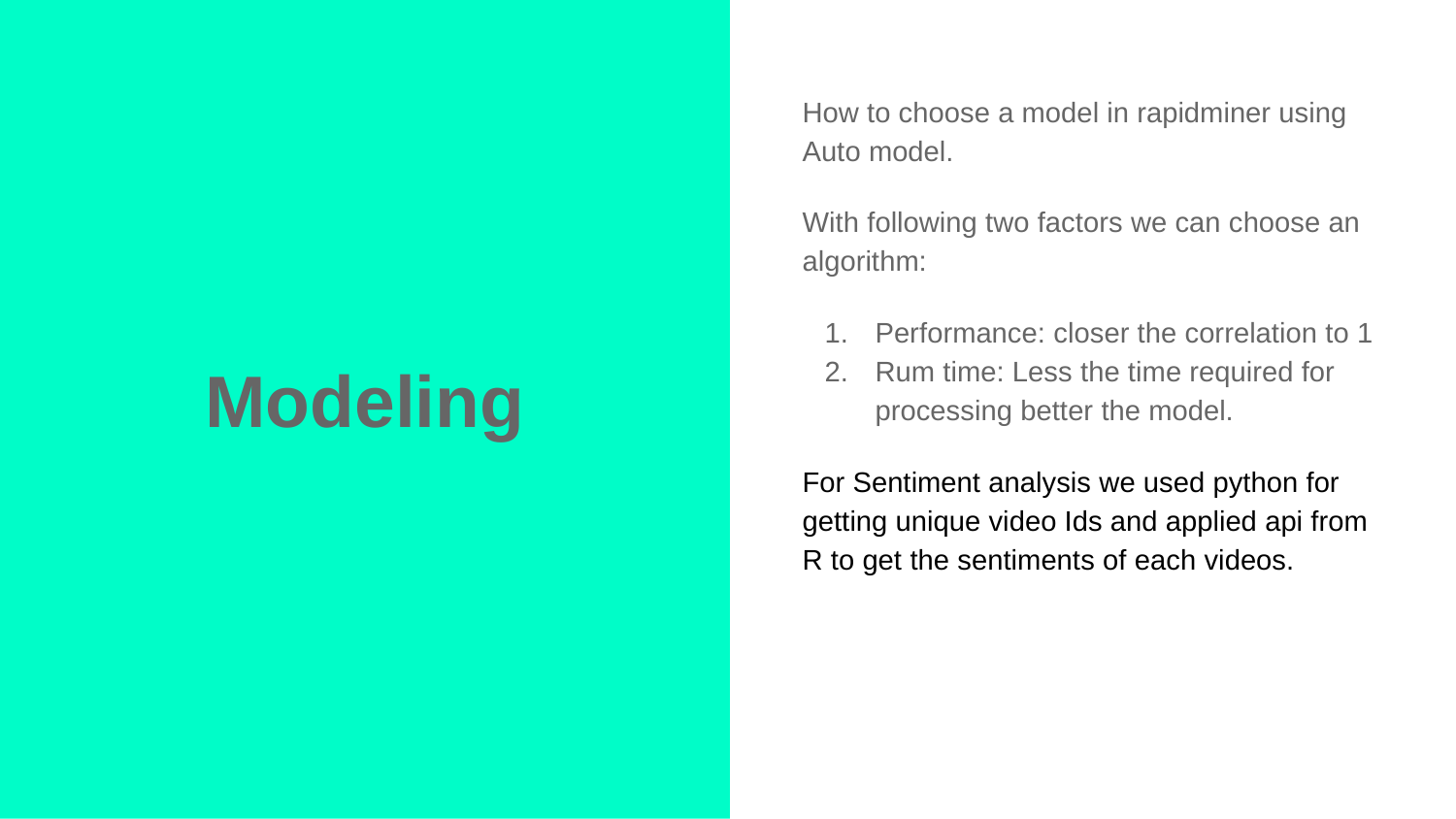

# Modeling
How to choose a model in rapidminer using Auto model.
With following two factors we can choose an algorithm:
Performance: closer the correlation to 1
Rum time: Less the time required for processing better the model.
For Sentiment analysis we used python for getting unique video Ids and applied api from R to get the sentiments of each videos.